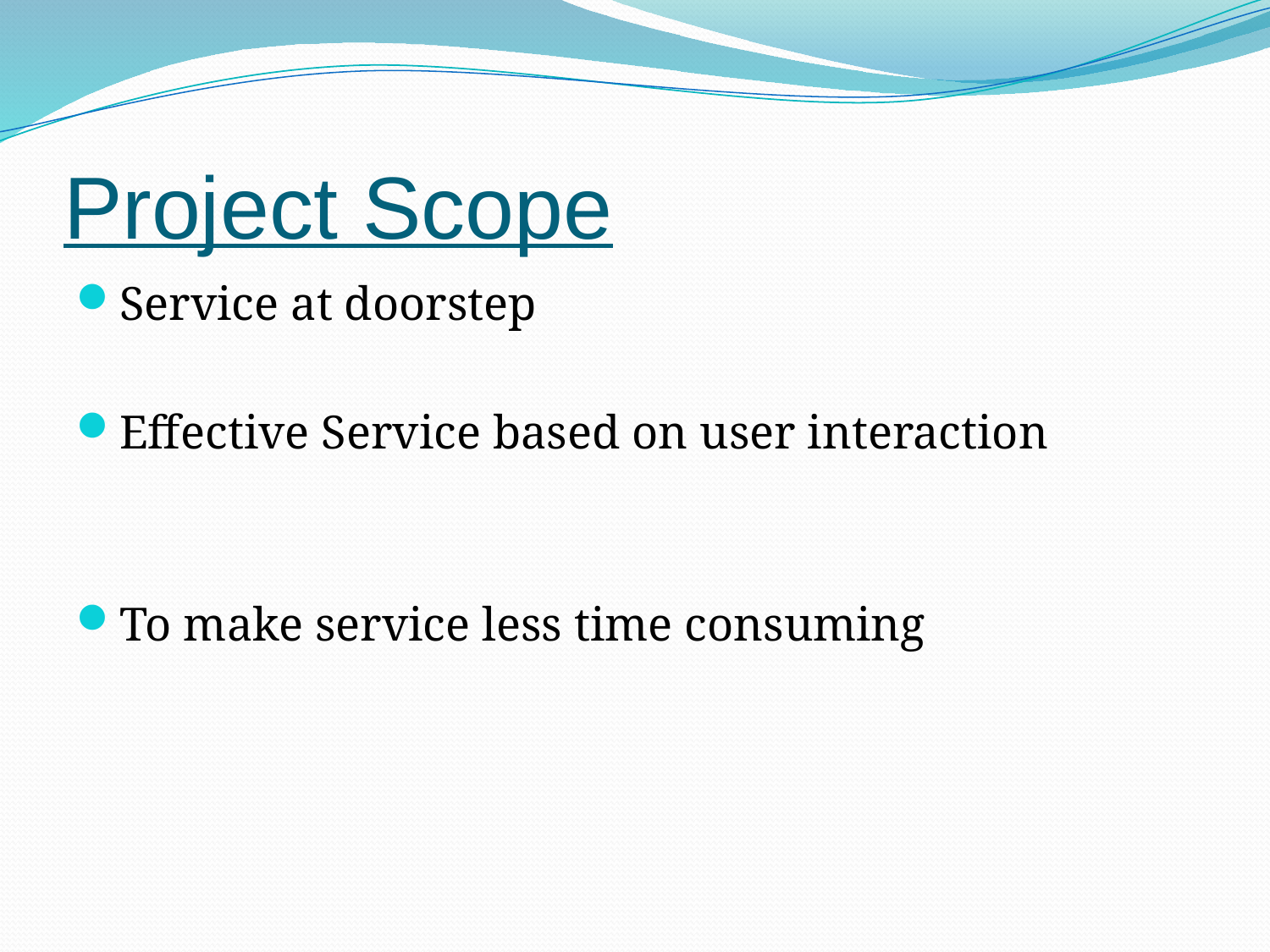

# Project Scope
Service at doorstep

Effective Service based on user interaction

To make service less time consuming